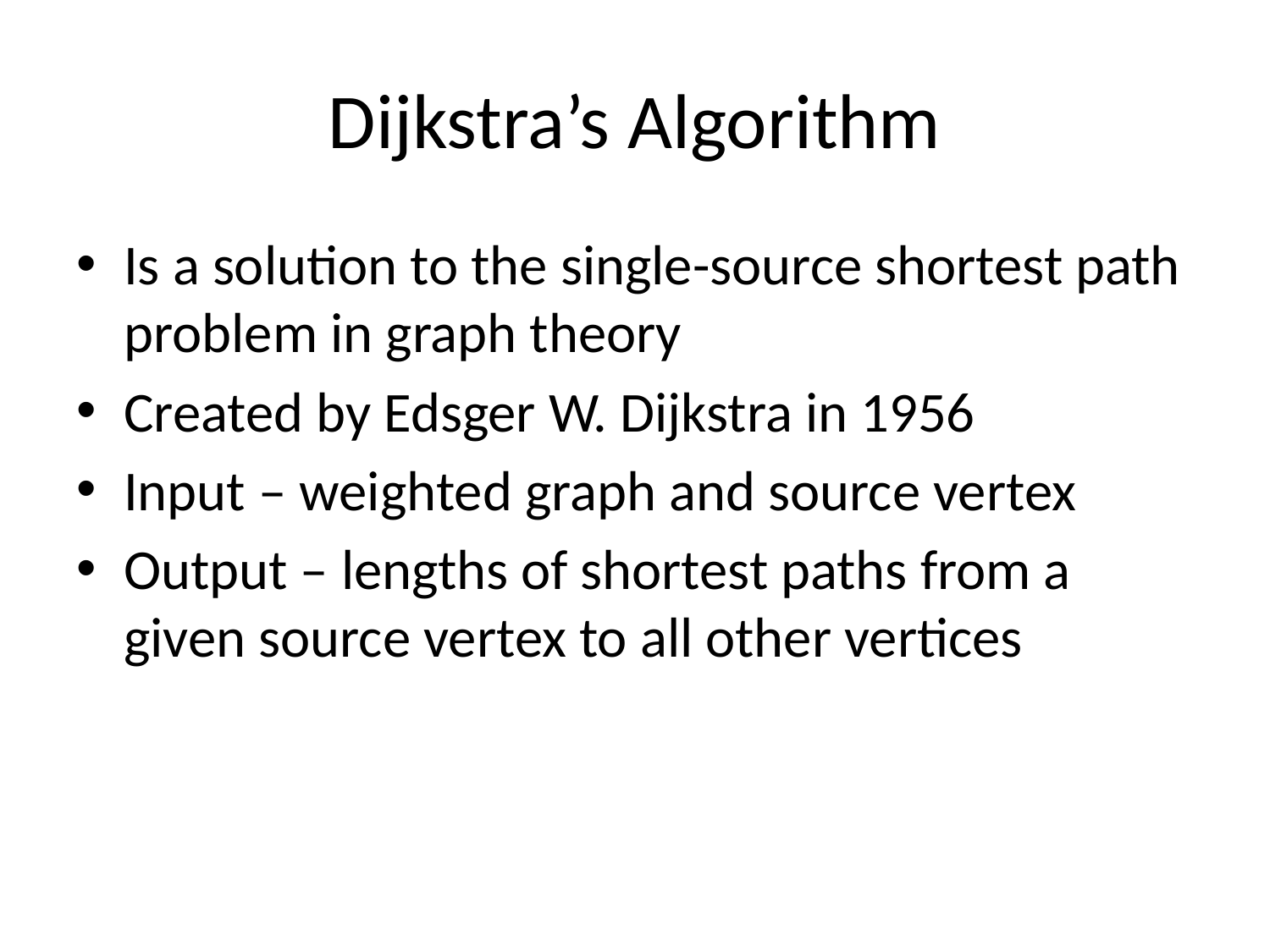

# Dijkstra’s Algorithm
Is a solution to the single-source shortest path problem in graph theory
Created by Edsger W. Dijkstra in 1956
Input – weighted graph and source vertex
Output – lengths of shortest paths from a given source vertex to all other vertices